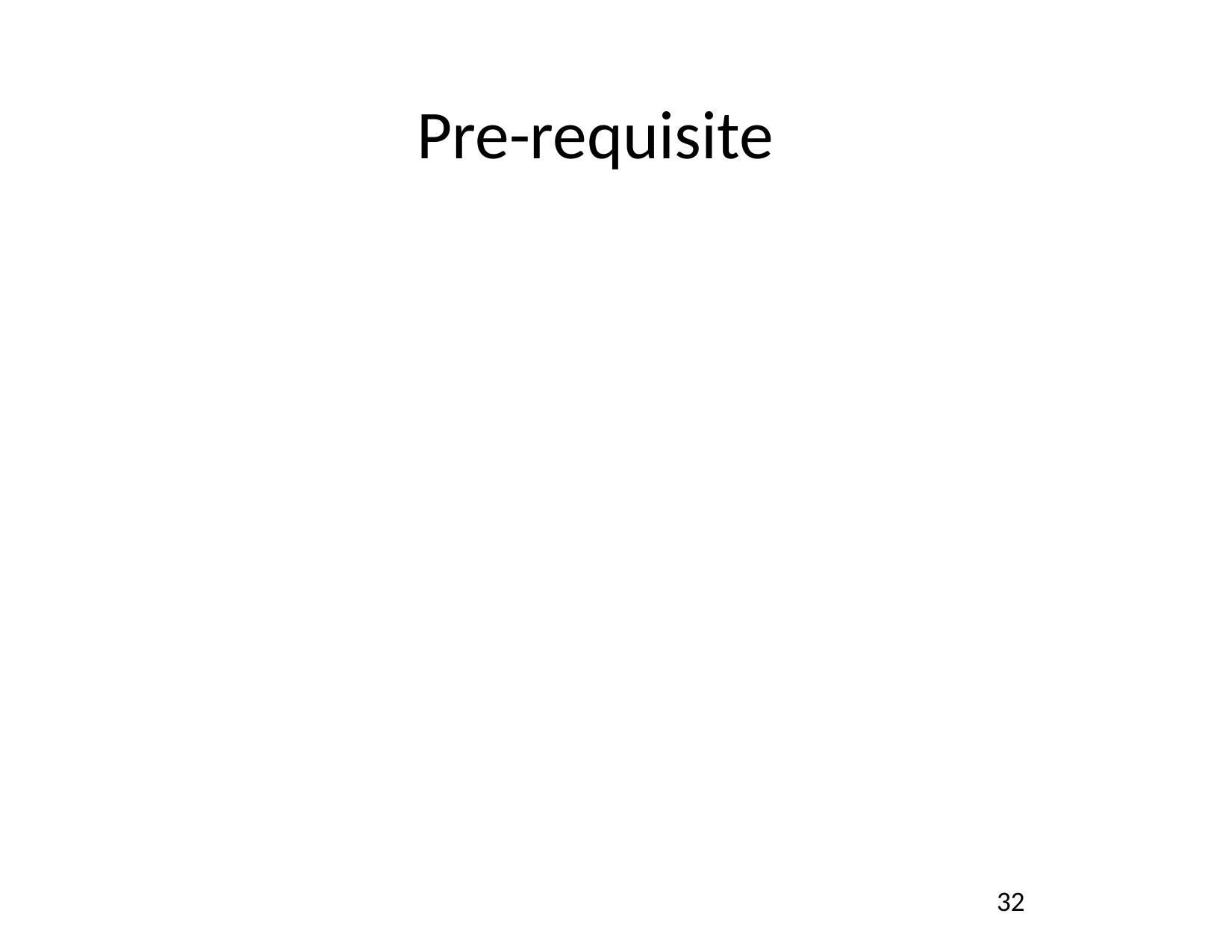

# Pre-requisite
Basics of the C programming language
Data type
Variable
Array
Function call
Standard Input/Output
e.g. printf(), scanf()
32